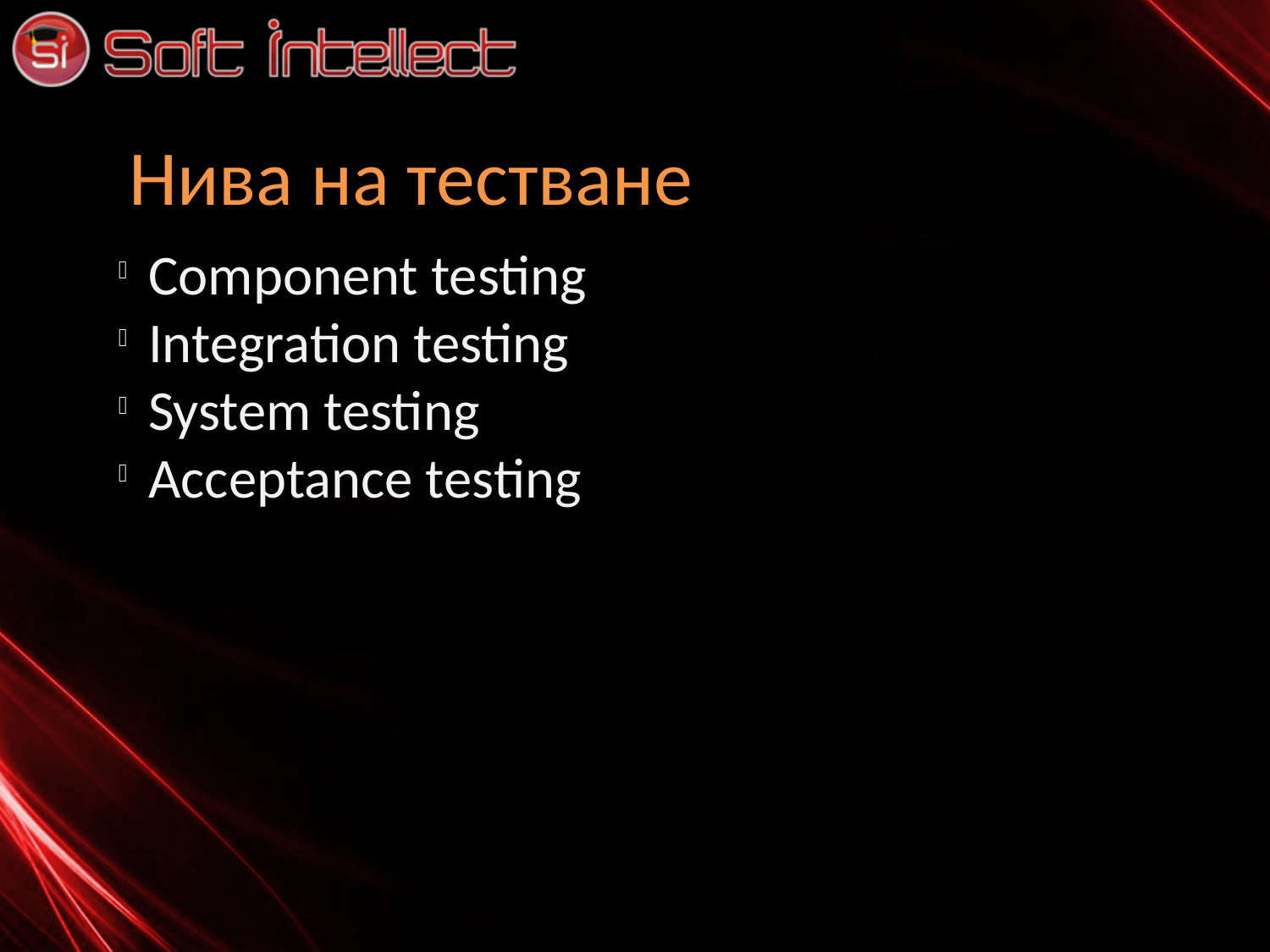

Нива на тестване
Component testing
Integration testing
System testing
Acceptance testing